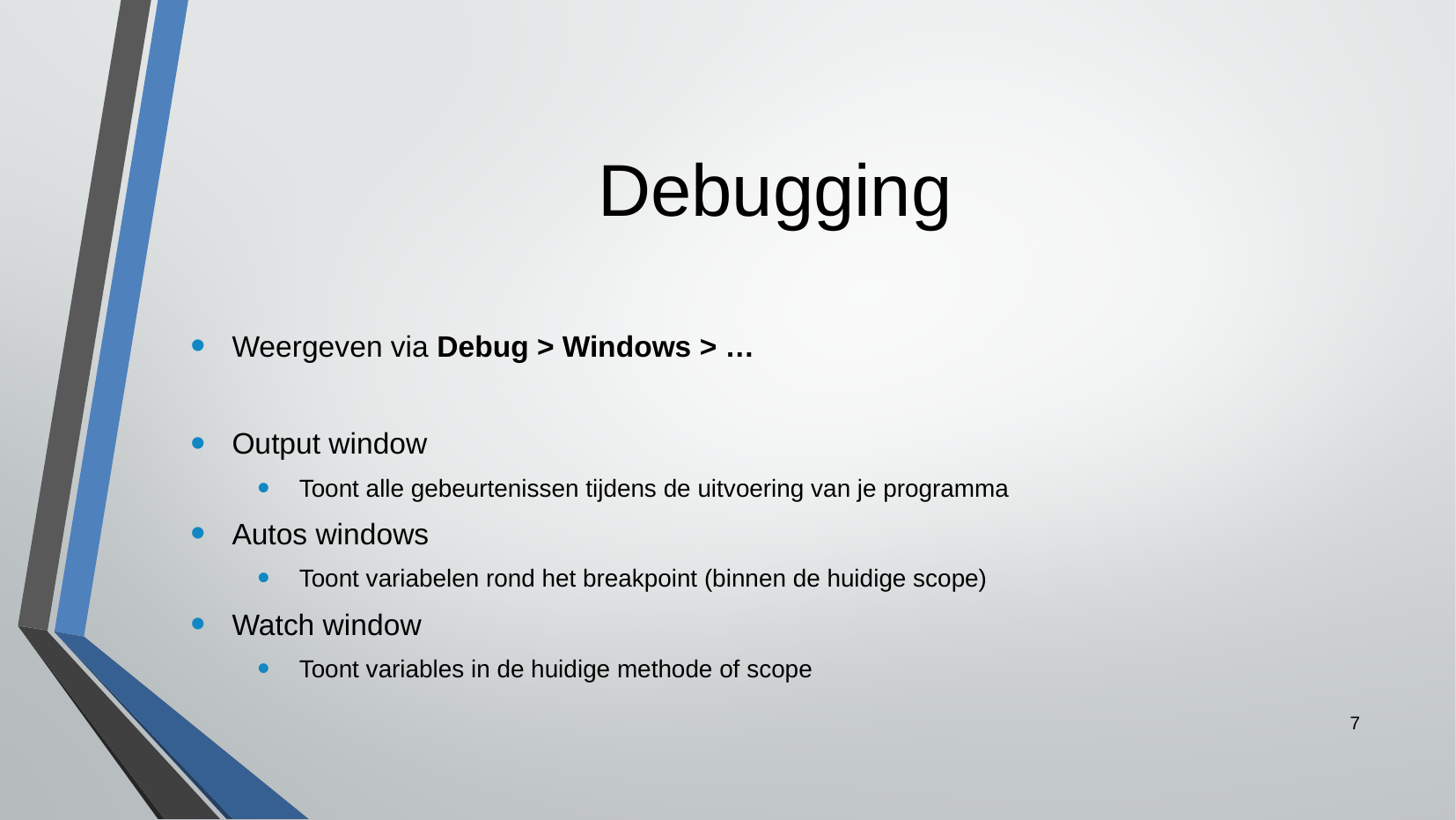

Debugging
Weergeven via Debug > Windows > …

Output window
Toont alle gebeurtenissen tijdens de uitvoering van je programma
Autos windows
Toont variabelen rond het breakpoint (binnen de huidige scope)
Watch window
Toont variables in de huidige methode of scope
7